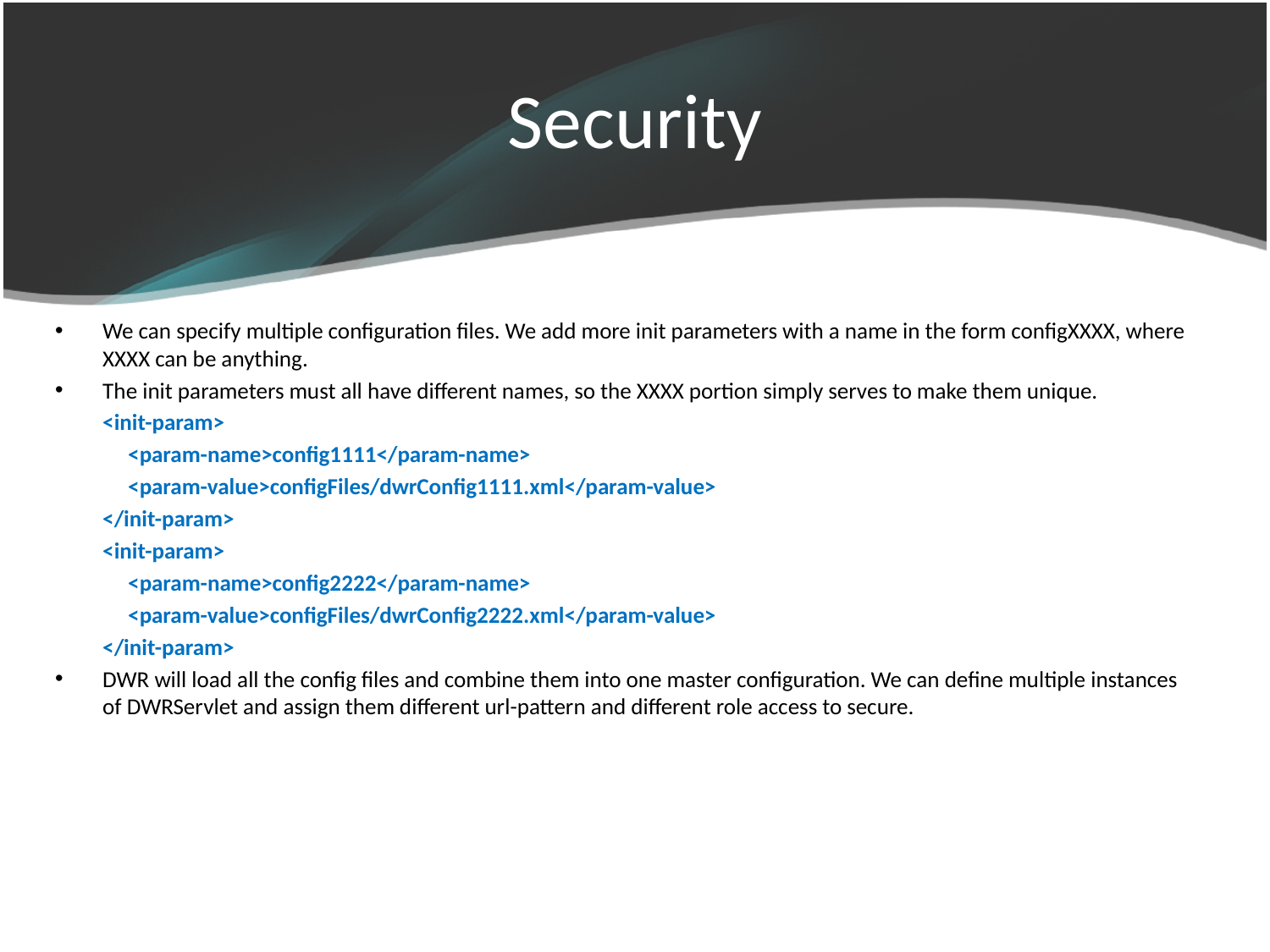

# Security
We can specify multiple configuration files. We add more init parameters with a name in the form configXXXX, where XXXX can be anything.
The init parameters must all have different names, so the XXXX portion simply serves to make them unique.
	<init-param>
	     <param-name>config1111</param-name>
	     <param-value>configFiles/dwrConfig1111.xml</param-value>
	</init-param>
	<init-param>
	     <param-name>config2222</param-name>
	     <param-value>configFiles/dwrConfig2222.xml</param-value>
	</init-param>
DWR will load all the config files and combine them into one master configuration. We can define multiple instances of DWRServlet and assign them different url-pattern and different role access to secure.